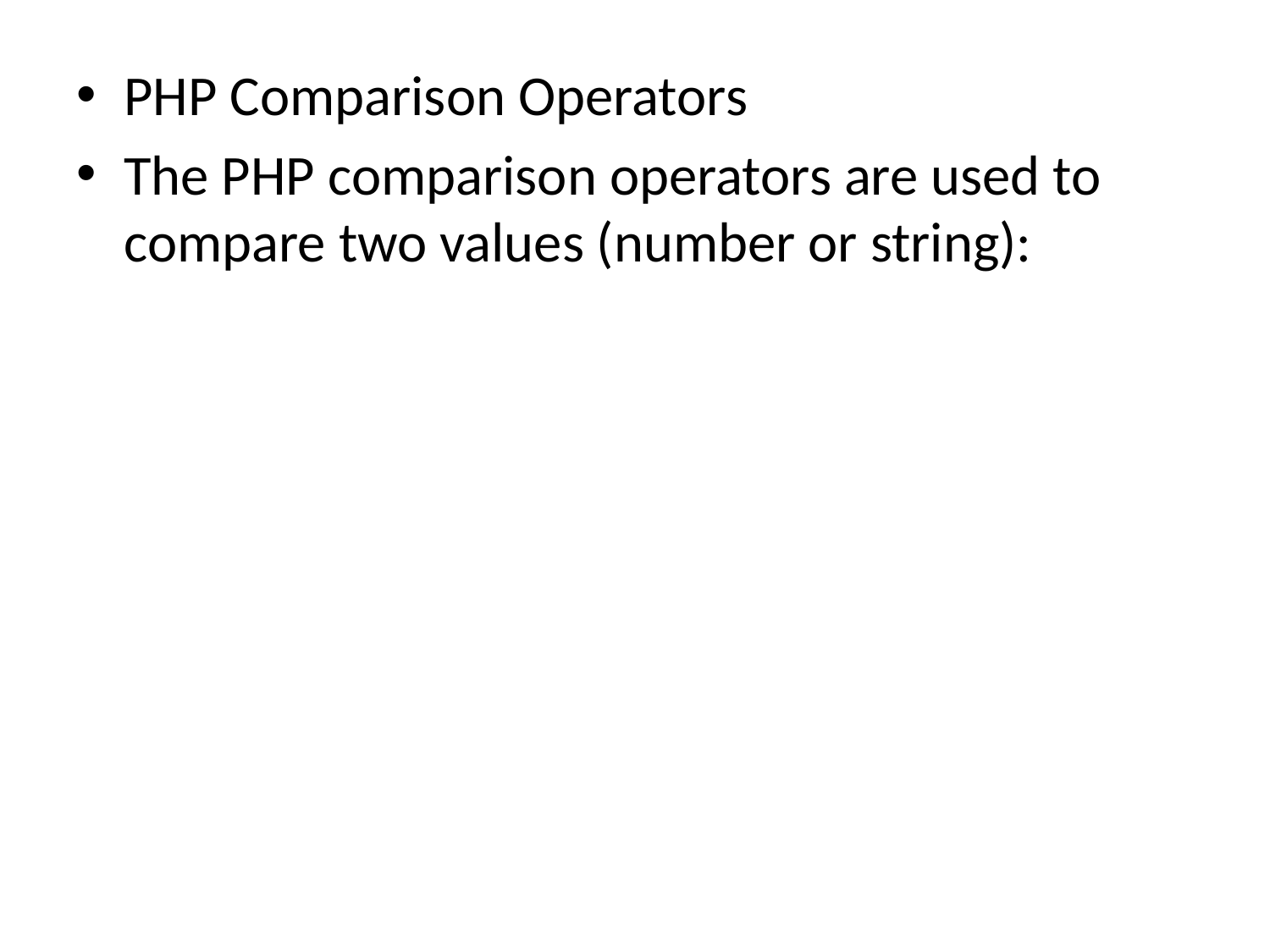

PHP Comparison Operators
The PHP comparison operators are used to compare two values (number or string):